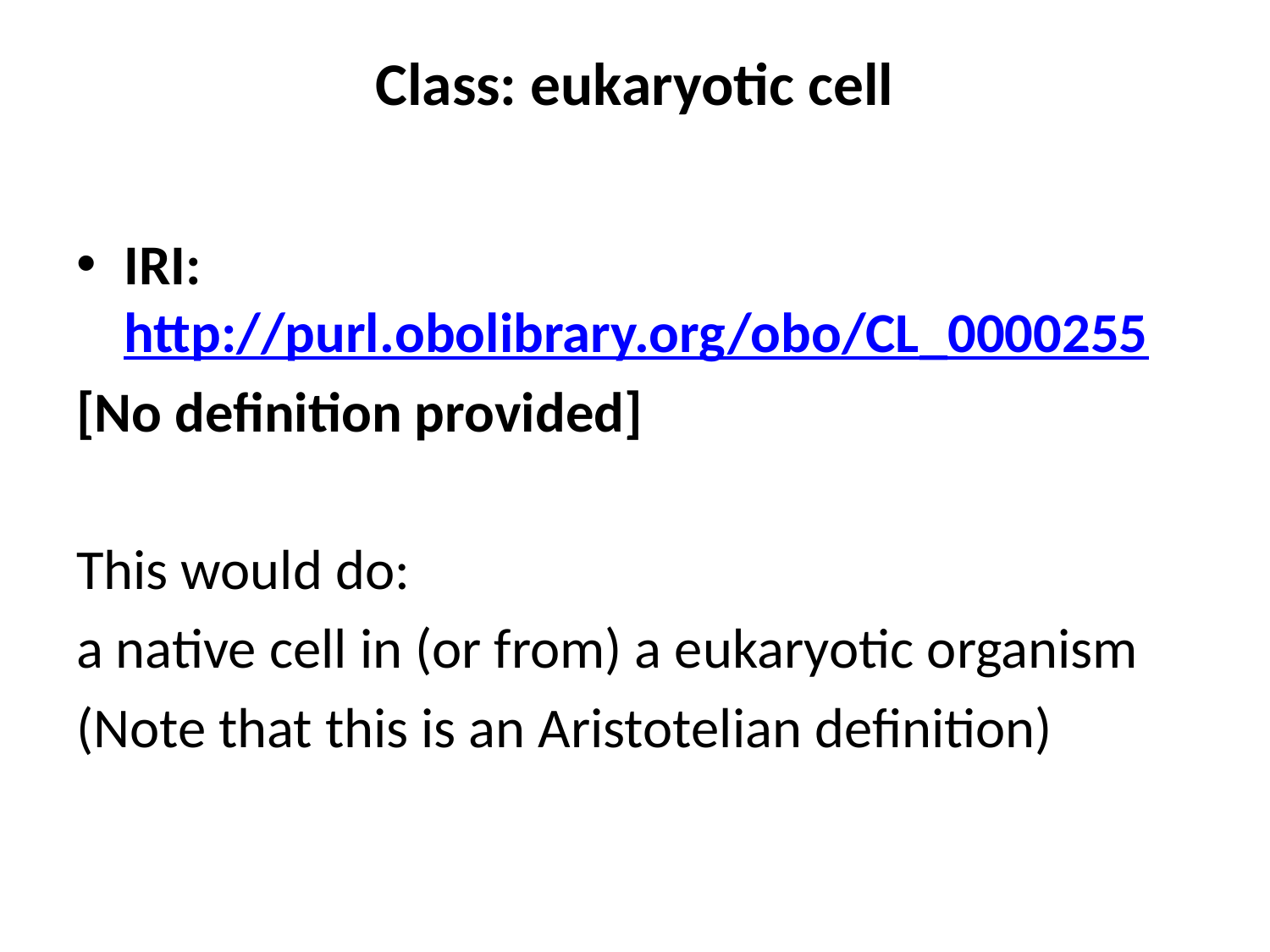

# Class: eukaryotic cell
IRI: http://purl.obolibrary.org/obo/CL_0000255
[No definition provided]

This would do:
a native cell in (or from) a eukaryotic organism
(Note that this is an Aristotelian definition)